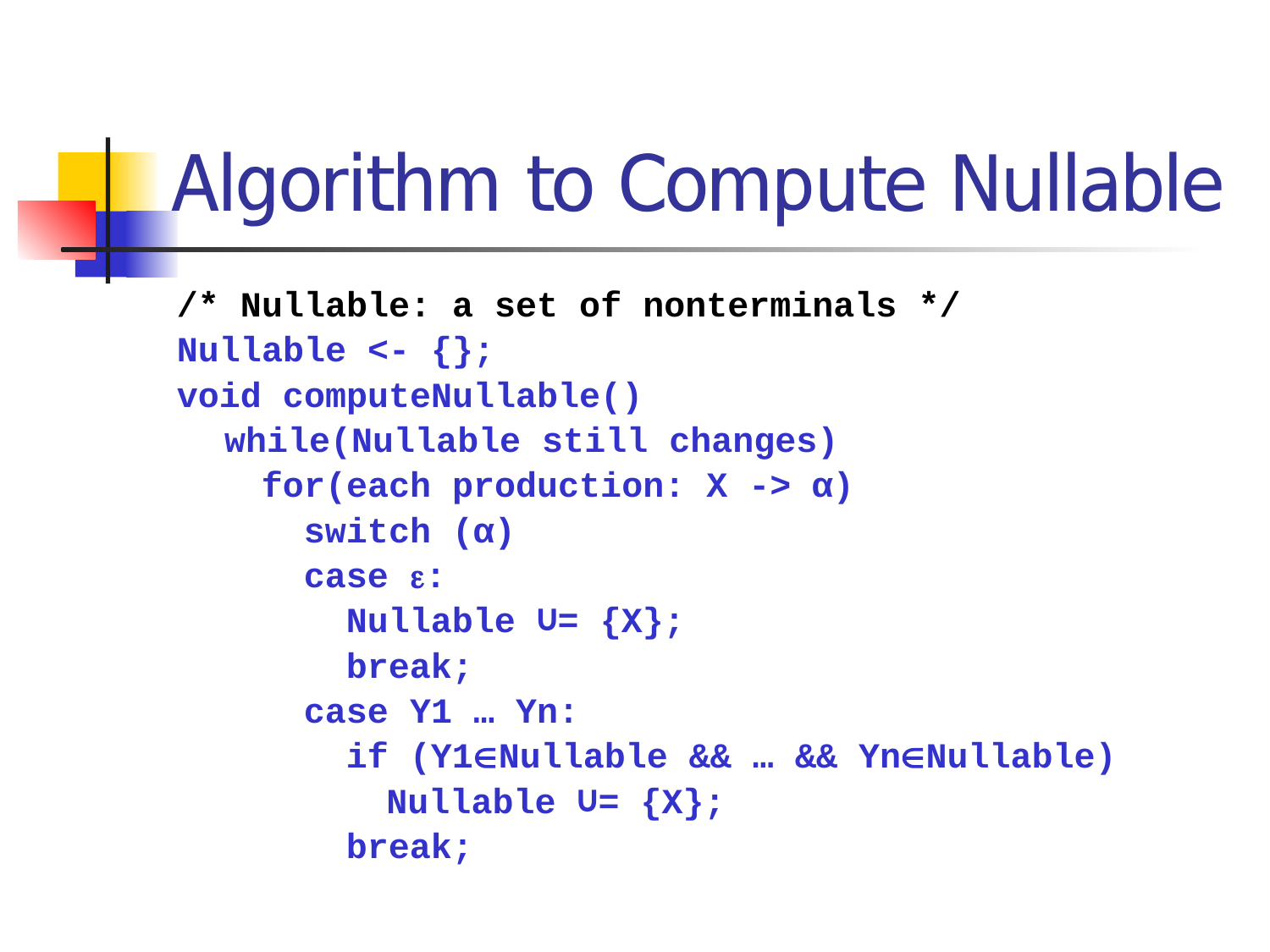

# Algorithm to Compute Nullable
/* Nullable: a set of nonterminals */
Nullable <- {};
void computeNullable()
	while(Nullable still changes)
    for(each production: X -> α)
      switch (α)
      case ε:
        Nullable ∪= {X};
        break;
      case Y1 … Yn:
        if (Y1∈Nullable && … && Yn∈Nullable)
           Nullable ∪= {X};
        break;